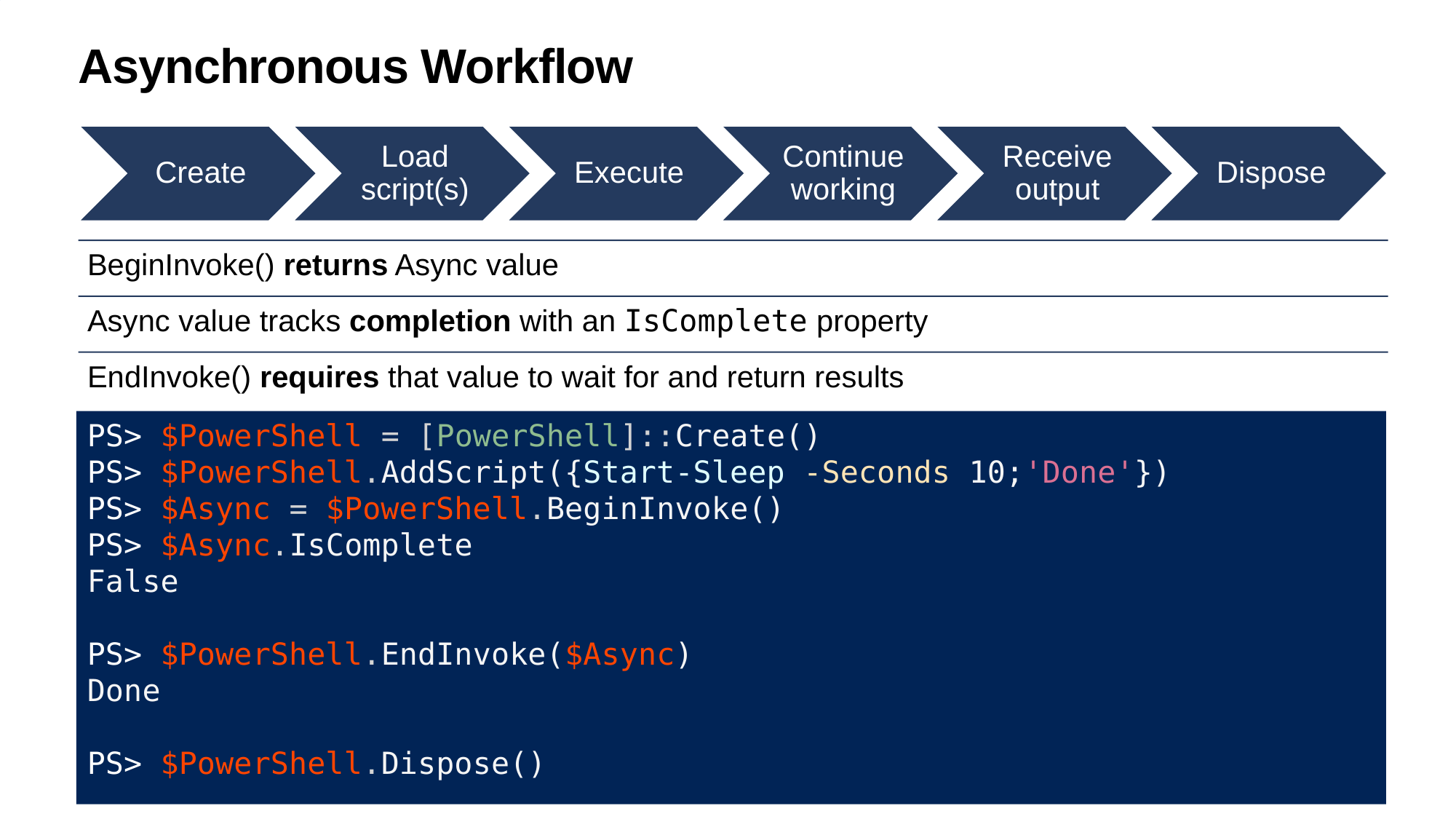

# Asynchronous Workflow
Create
Load script(s)
Execute
Continue working
Receive output
Dispose
BeginInvoke() returns Async value
Async value tracks completion with an IsComplete property
EndInvoke() requires that value to wait for and return results
PS> $PowerShell = [PowerShell]::Create()
PS> $PowerShell.AddScript({Start-Sleep -Seconds 10;'Done'})
PS> $Async = $PowerShell.BeginInvoke()
PS> $Async.IsComplete
False

PS> $PowerShell.EndInvoke($Async)
Done

PS> $PowerShell.Dispose()